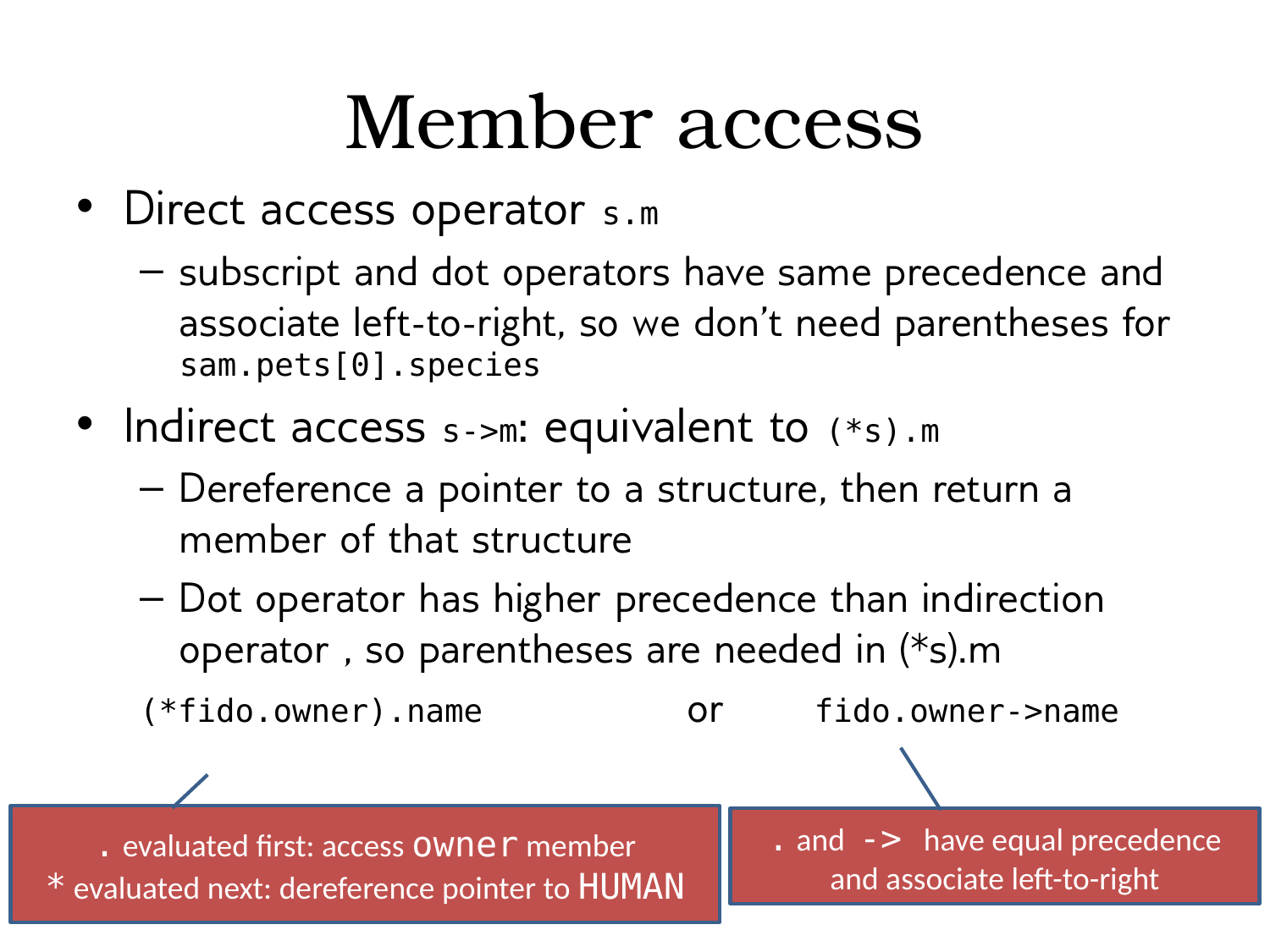

# Member access
Direct access operator s.m
subscript and dot operators have same precedence and associate left-to-right, so we don’t need parentheses for sam.pets[0].species
Indirect access s->m: equivalent to (*s).m
Dereference a pointer to a structure, then return a member of that structure
Dot operator has higher precedence than indirection operator , so parentheses are needed in (*s).m
(*fido.owner).name		or	fido.owner->name
. evaluated first: access owner member
* evaluated next: dereference pointer to HUMAN
. and  -> have equal precedence and associate left-to-right